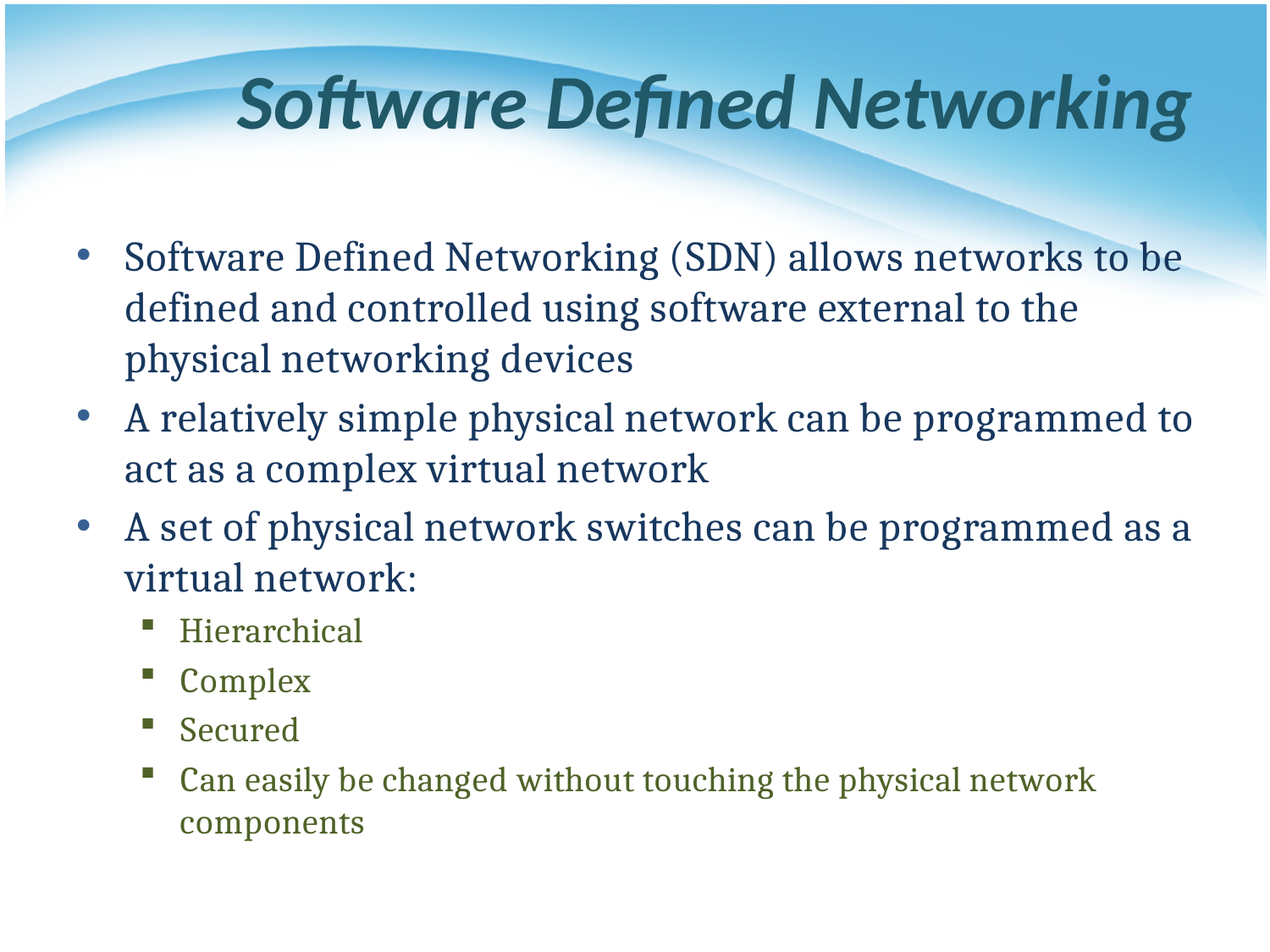

# Software Defined Networking
Software Defined Networking (SDN) allows networks to be defined and controlled using software external to the physical networking devices
A relatively simple physical network can be programmed to act as a complex virtual network
A set of physical network switches can be programmed as a virtual network:
Hierarchical
Complex
Secured
Can easily be changed without touching the physical network components